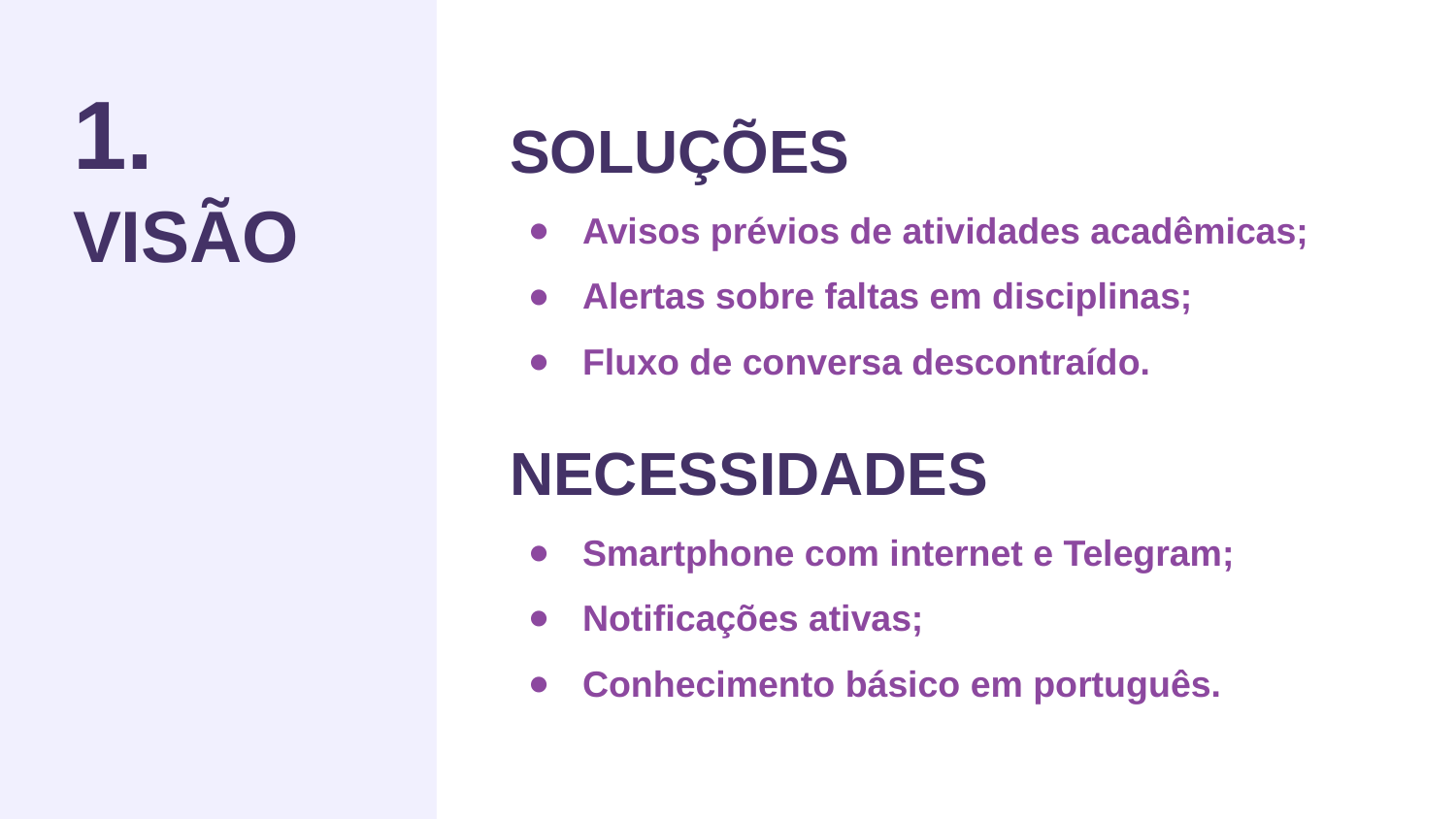

1.
VISÃO
SOLUÇÕES
Avisos prévios de atividades acadêmicas;
Alertas sobre faltas em disciplinas;
Fluxo de conversa descontraído.

NECESSIDADES
Smartphone com internet e Telegram;
Notificações ativas;
Conhecimento básico em português.